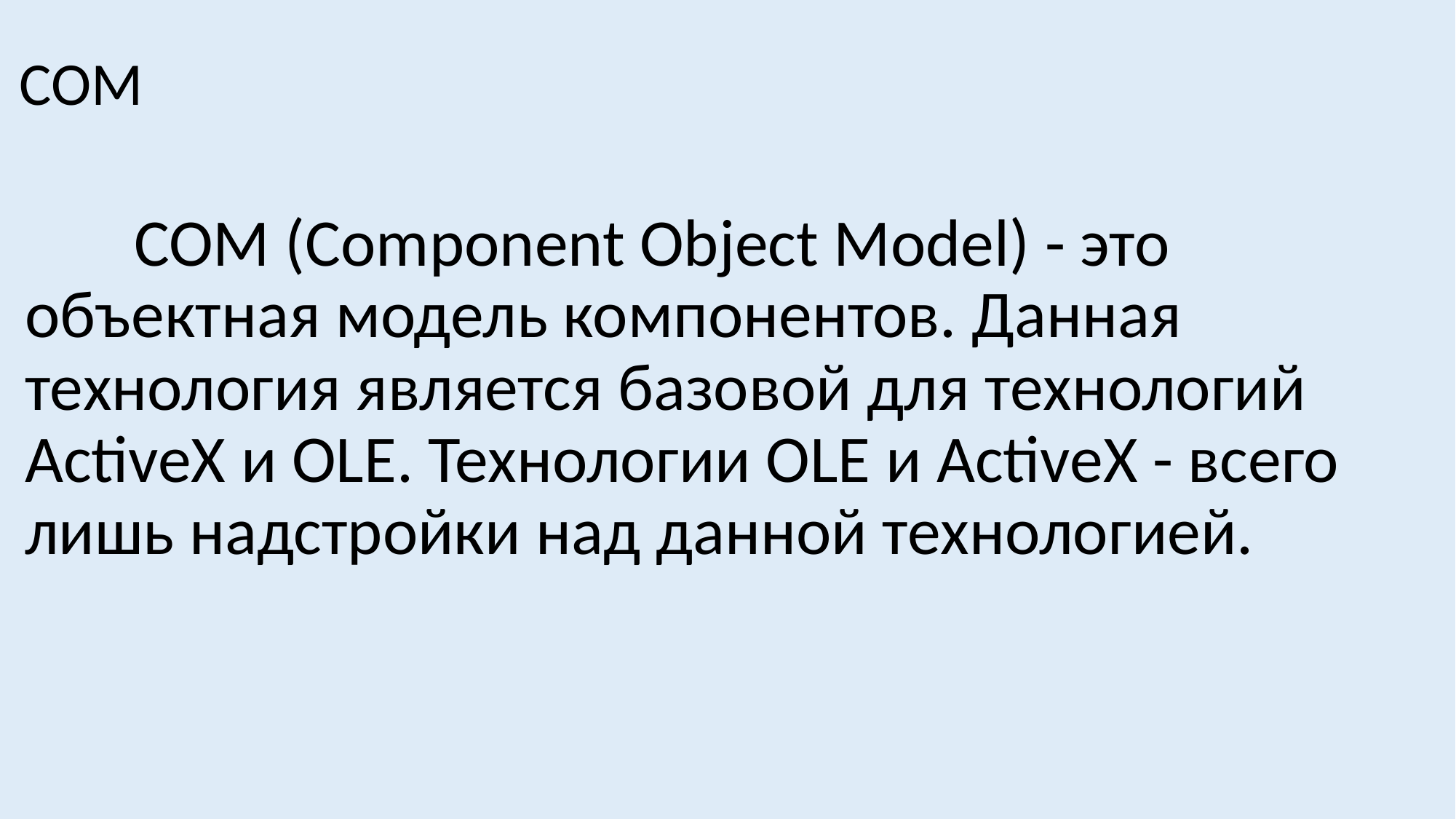

COM
	COM (Component Object Model) - это объектная модель компонентов. Данная технология является базовой для технологий ActiveX и OLE. Технологии OLE и ActiveX - всего лишь надстройки над данной технологией.